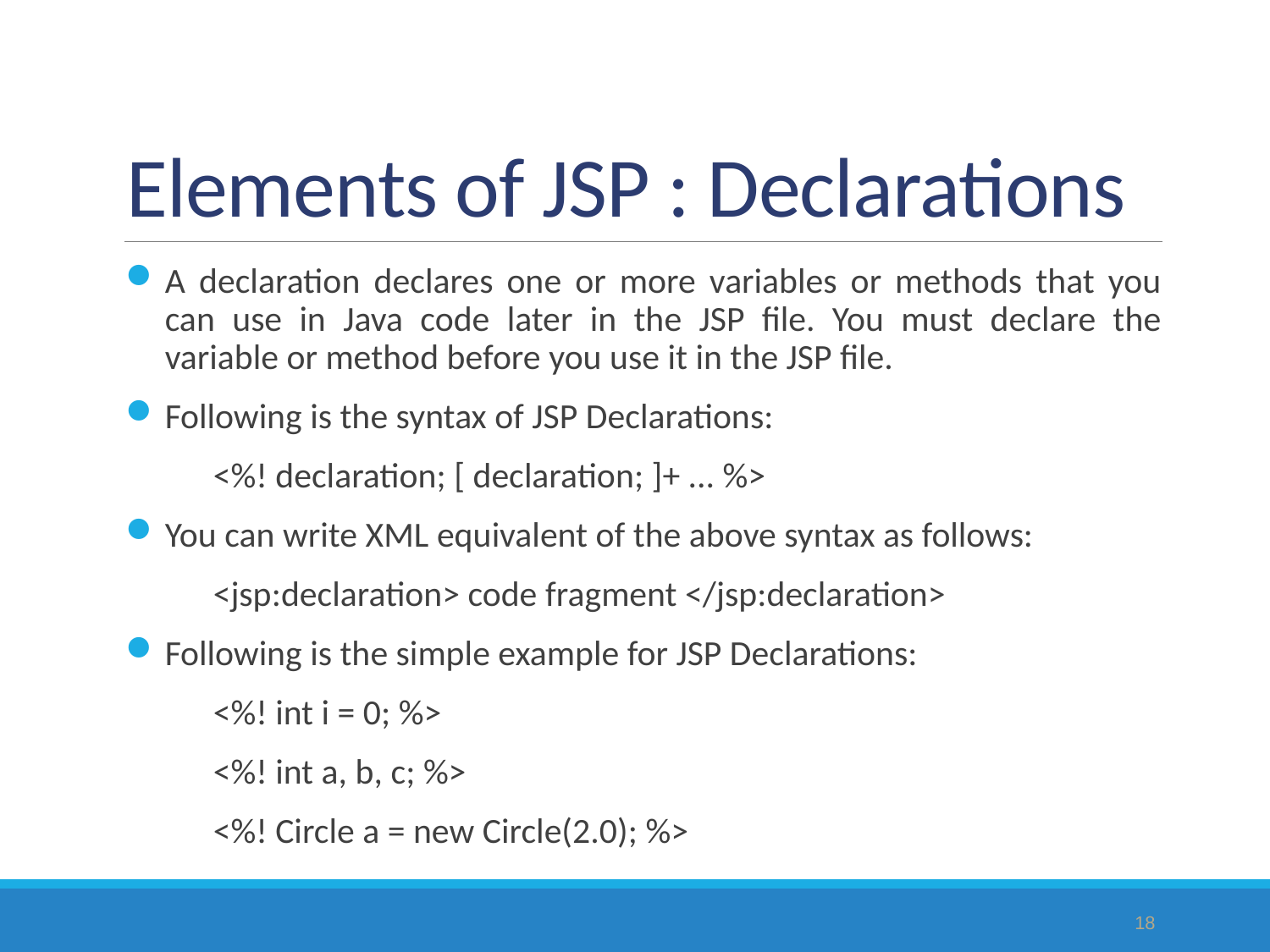

# Elements of JSP : Declarations
A declaration declares one or more variables or methods that you can use in Java code later in the JSP file. You must declare the variable or method before you use it in the JSP file.
Following is the syntax of JSP Declarations:
	      <%! declaration; [ declaration; ]+ ... %>
You can write XML equivalent of the above syntax as follows:
	      <jsp:declaration> code fragment </jsp:declaration>
Following is the simple example for JSP Declarations:
	      <%! int i = 0; %>
	      <%! int a, b, c; %>
	      <%! Circle a = new Circle(2.0); %>
18